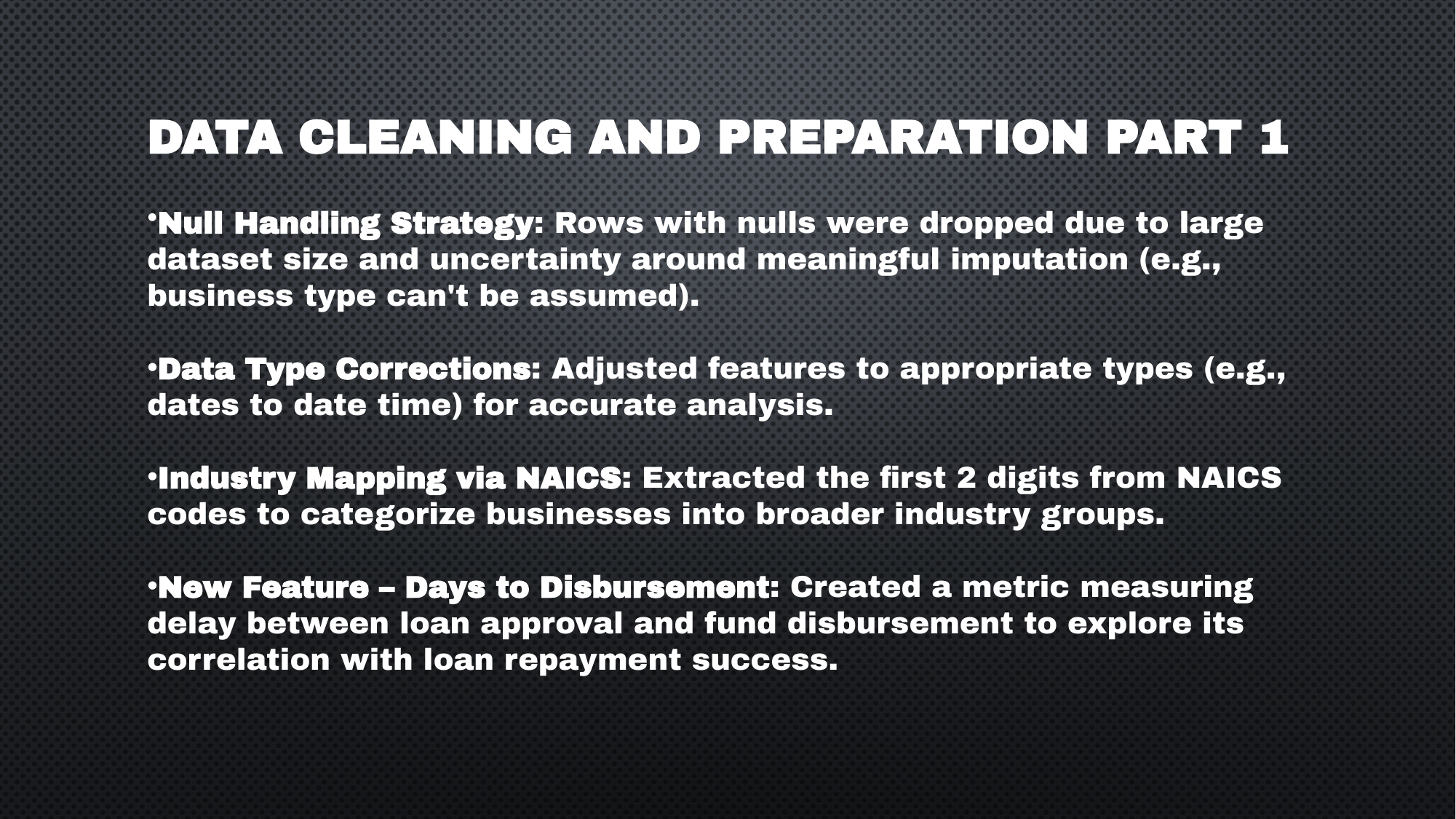

# Data cleaning and preparation Part 1
Null Handling Strategy: Rows with nulls were dropped due to large dataset size and uncertainty around meaningful imputation (e.g., business type can't be assumed).

Data Type Corrections: Adjusted features to appropriate types (e.g., dates to date time) for accurate analysis.

Industry Mapping via NAICS: Extracted the first 2 digits from NAICS codes to categorize businesses into broader industry groups.

New Feature – Days to Disbursement: Created a metric measuring delay between loan approval and fund disbursement to explore its correlation with loan repayment success.